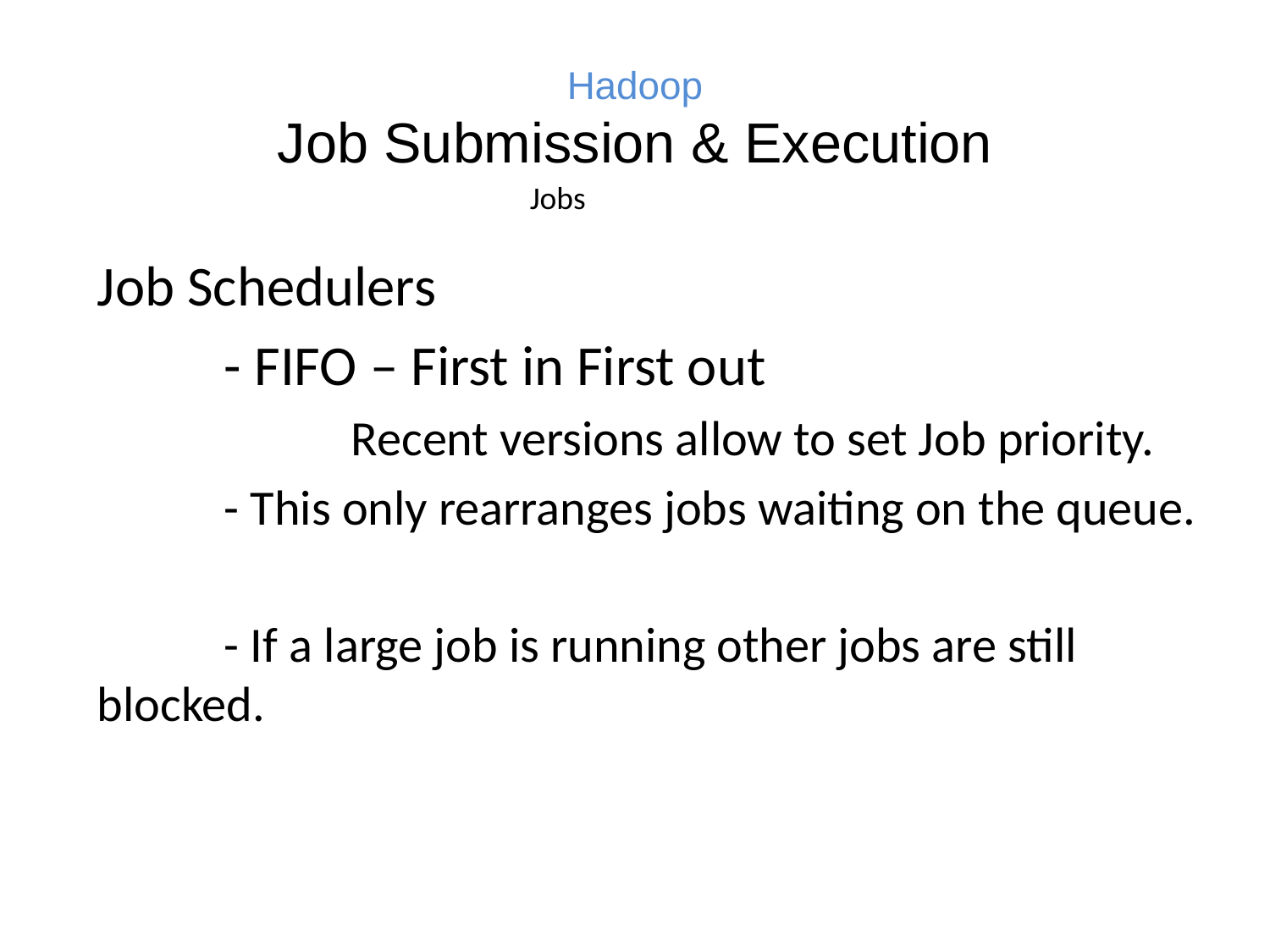

# Hadoop Job Submission & Execution
Jobs
Job Schedulers
	- FIFO – First in First out
		Recent versions allow to set Job priority.
	- This only rearranges jobs waiting on the queue.

	- If a large job is running other jobs are still blocked.